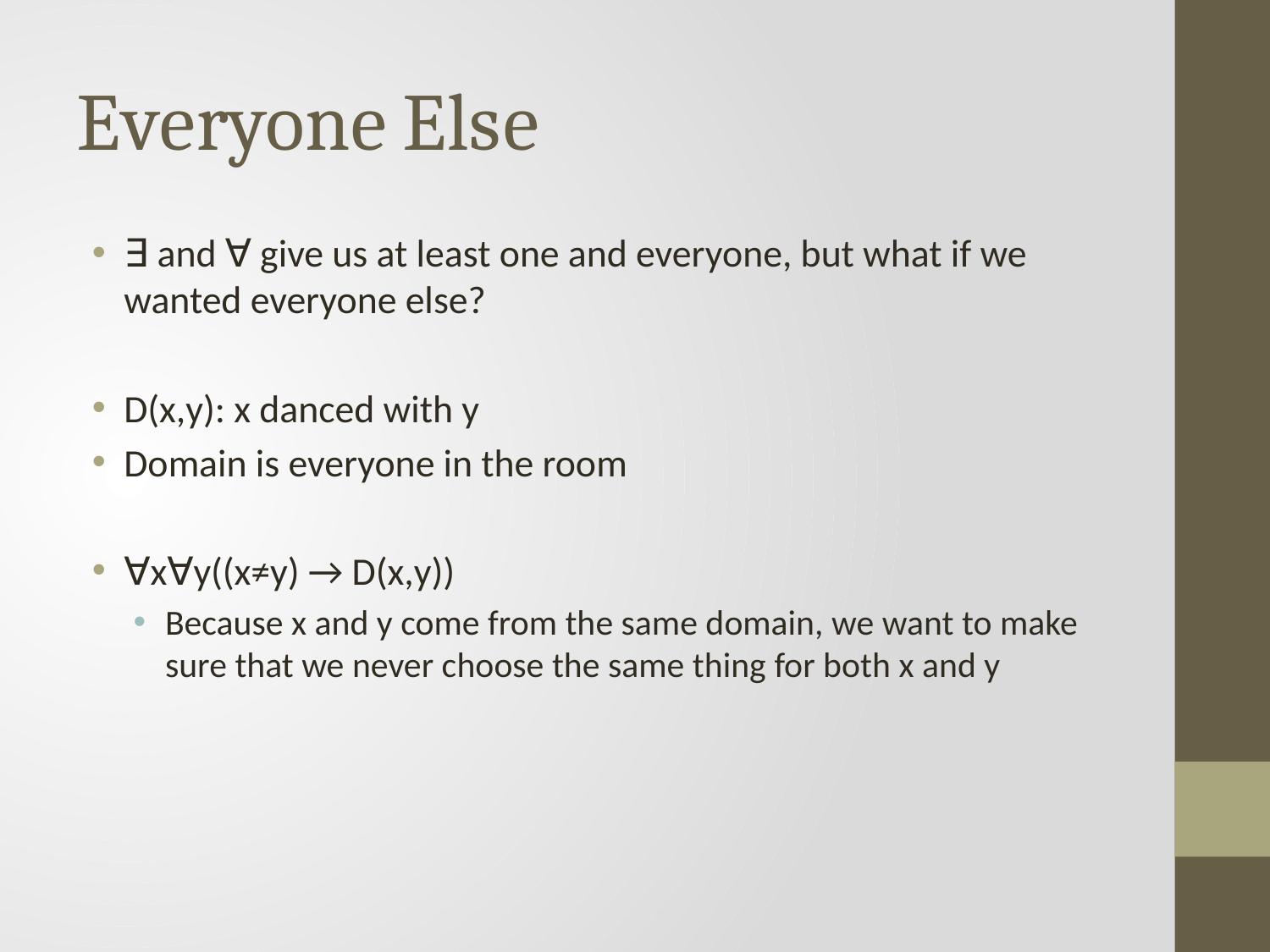

# Everyone Else
∃ and ∀ give us at least one and everyone, but what if we wanted everyone else?

D(x,y): x danced with y
Domain is everyone in the room

∀x∀y((x≠y) → D(x,y))
Because x and y come from the same domain, we want to make sure that we never choose the same thing for both x and y